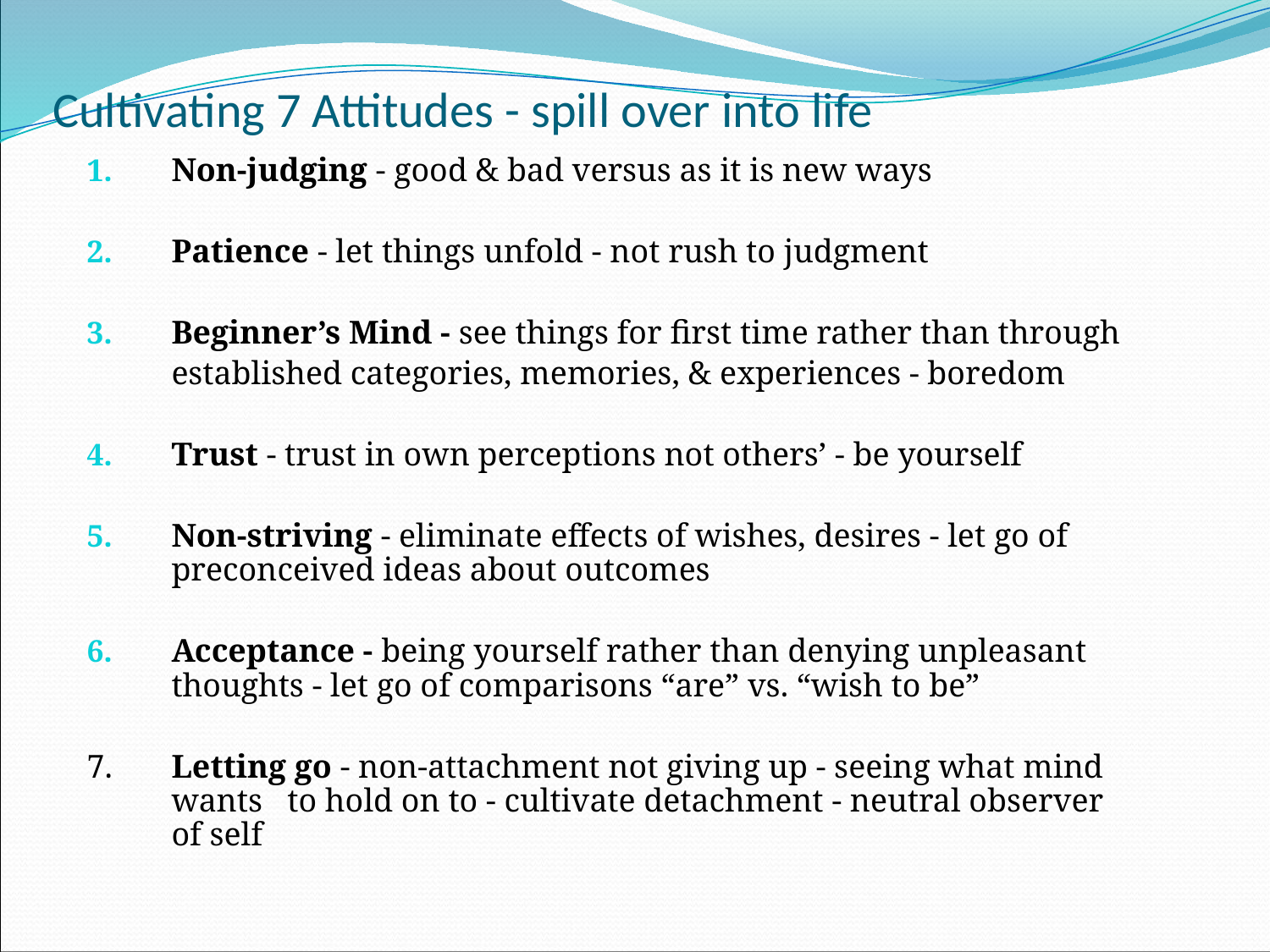

# Cultivating 7 Attitudes - spill over into life
Non-judging - good & bad versus as it is new ways

Patience - let things unfold - not rush to judgment

Beginner’s Mind - see things for first time rather than through
	established categories, memories, & experiences - boredom

Trust - trust in own perceptions not others’ - be yourself

Non-striving - eliminate effects of wishes, desires - let go of preconceived ideas about outcomes

Acceptance - being yourself rather than denying unpleasant thoughts - let go of comparisons “are” vs. “wish to be”

7.	Letting go - non-attachment not giving up - seeing what mind wants   to hold on to - cultivate detachment - neutral observer of self